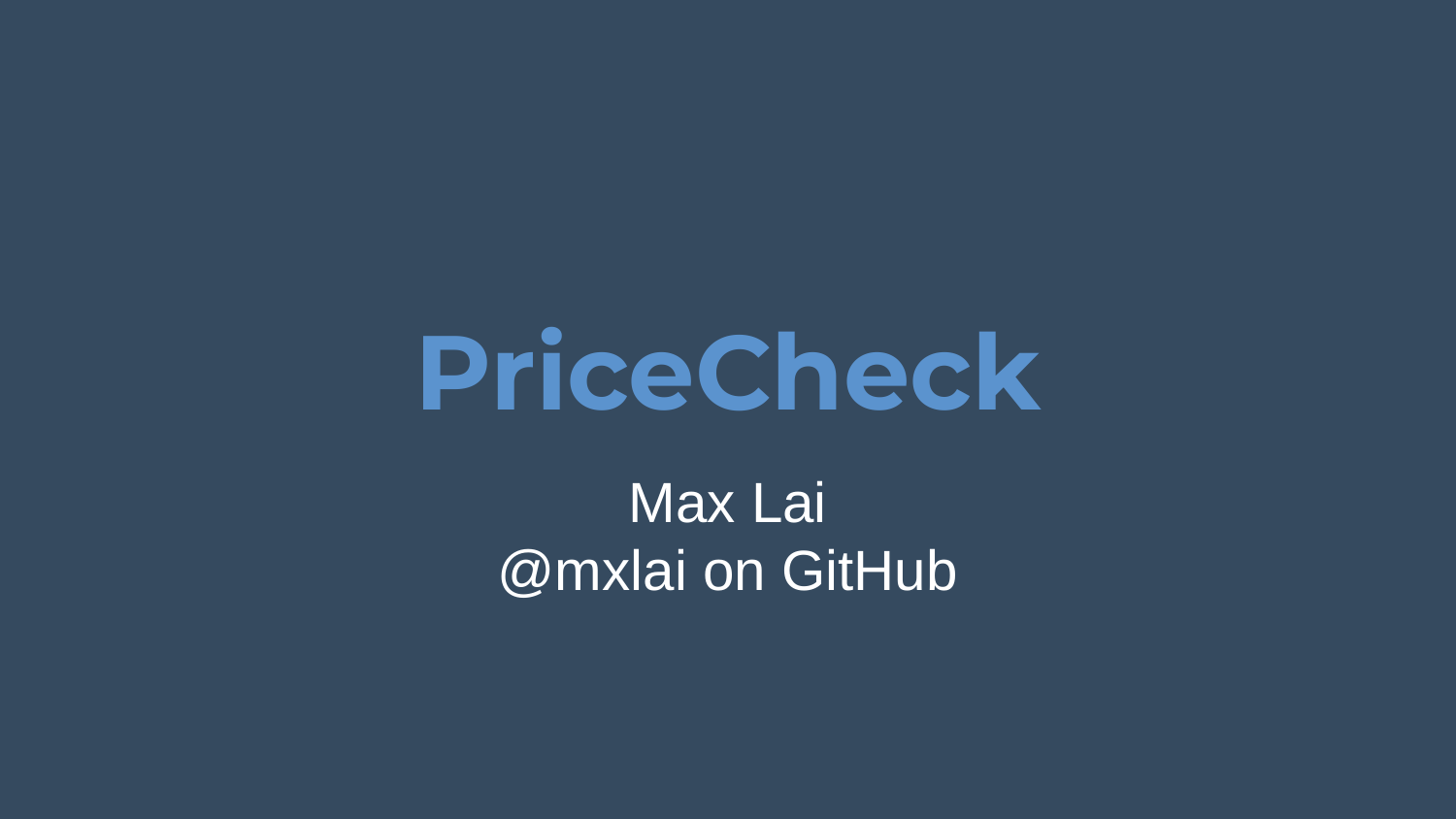

# PriceCheck
Max Lai
@mxlai on GitHub